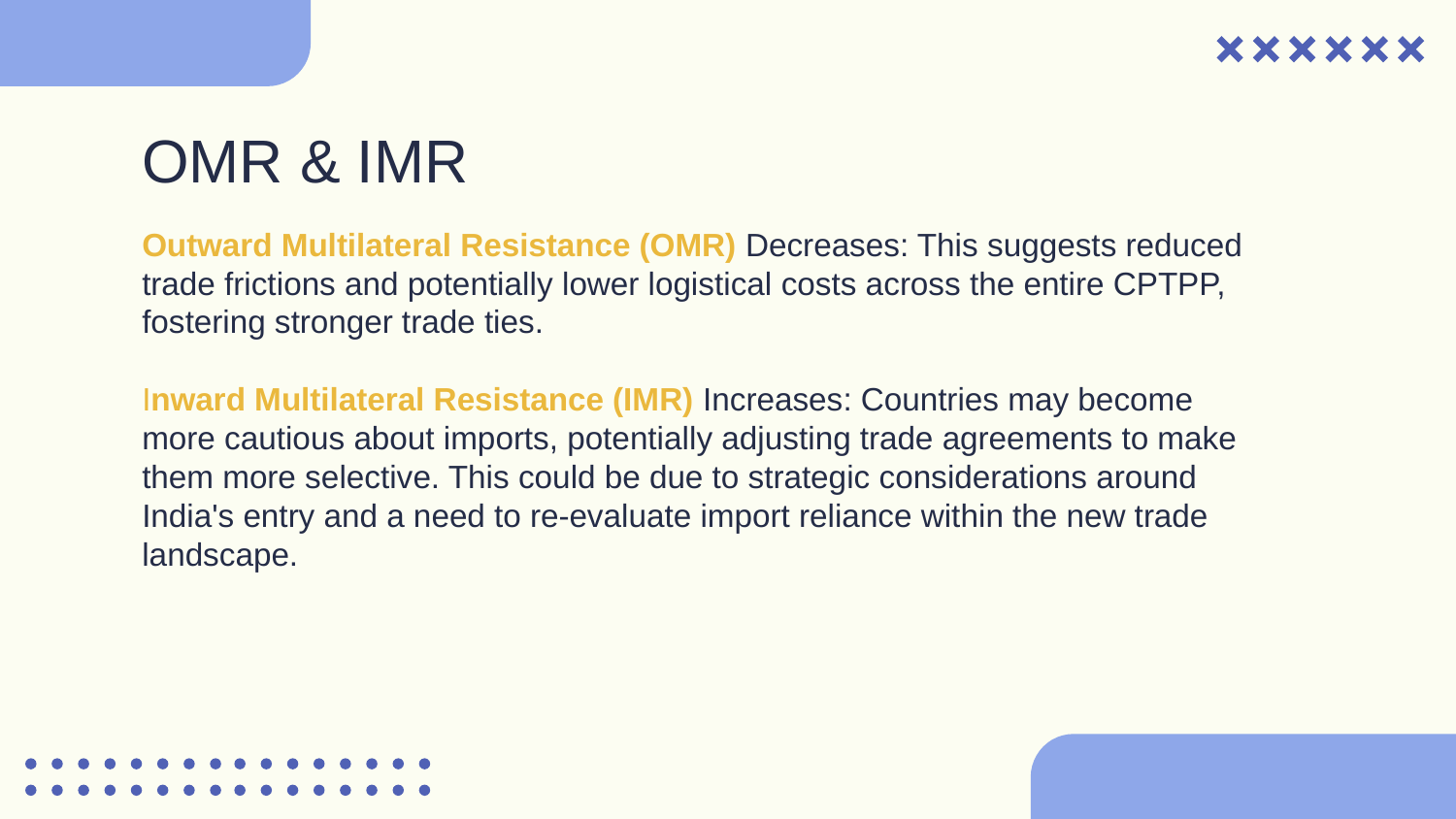

OMR & IMR

Outward Multilateral Resistance (OMR) Decreases: This suggests reduced trade frictions and potentially lower logistical costs across the entire CPTPP, fostering stronger trade ties.

Inward Multilateral Resistance (IMR) Increases: Countries may become more cautious about imports, potentially adjusting trade agreements to make them more selective. This could be due to strategic considerations around India's entry and a need to re-evaluate import reliance within the new trade landscape.